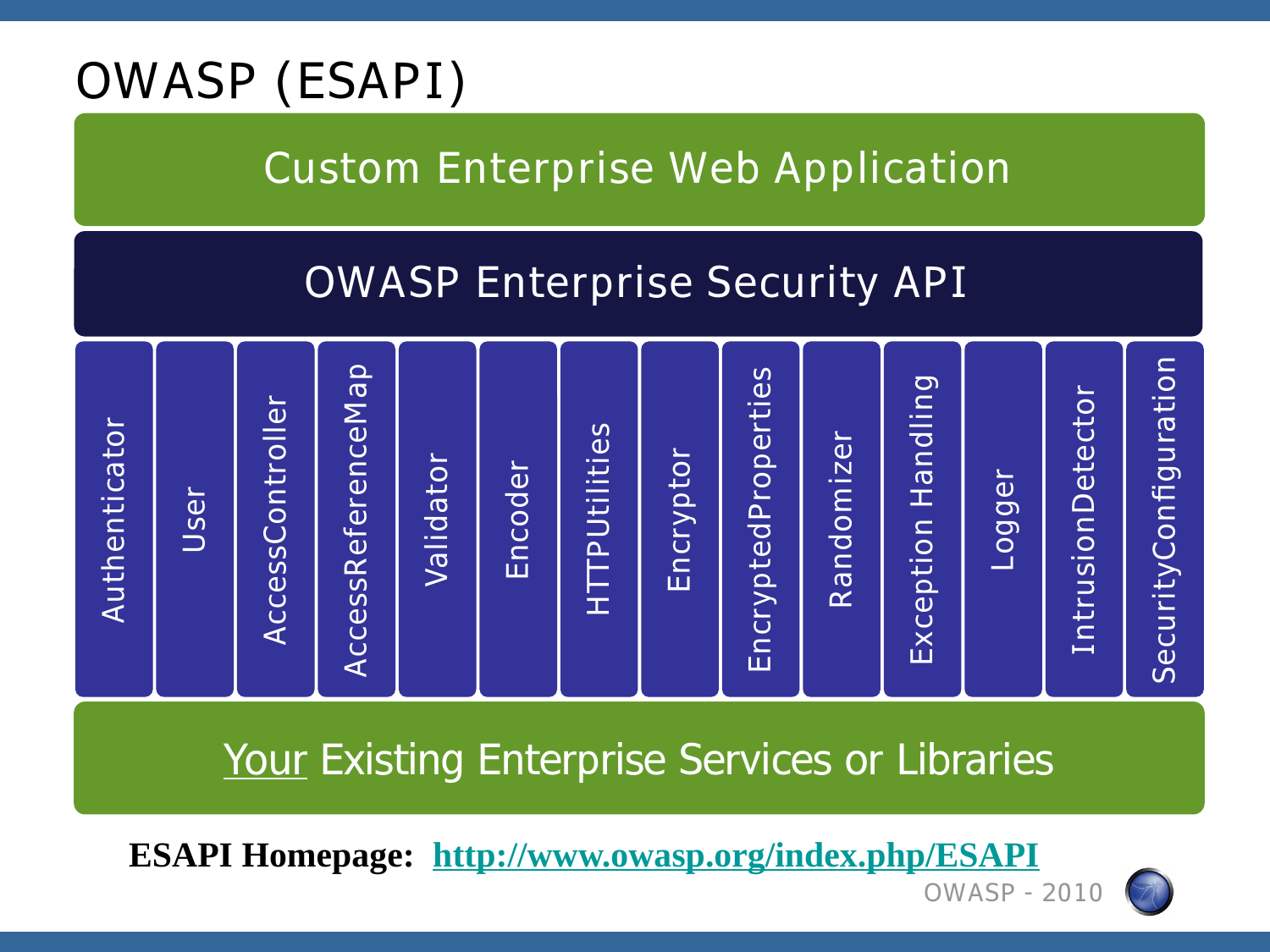

# OWASP (ESAPI)
Custom Enterprise Web Application
OWASP Enterprise Security API
Authenticator
User
AccessController
AccessReferenceMap
Validator
Encoder
HTTPUtilities
Encryptor
EncryptedProperties
Randomizer
Exception Handling
Logger
IntrusionDetector
SecurityConfiguration

Your Existing Enterprise Services or Libraries
ESAPI Homepage:  http://www.owasp.org/index.php/ESAPI